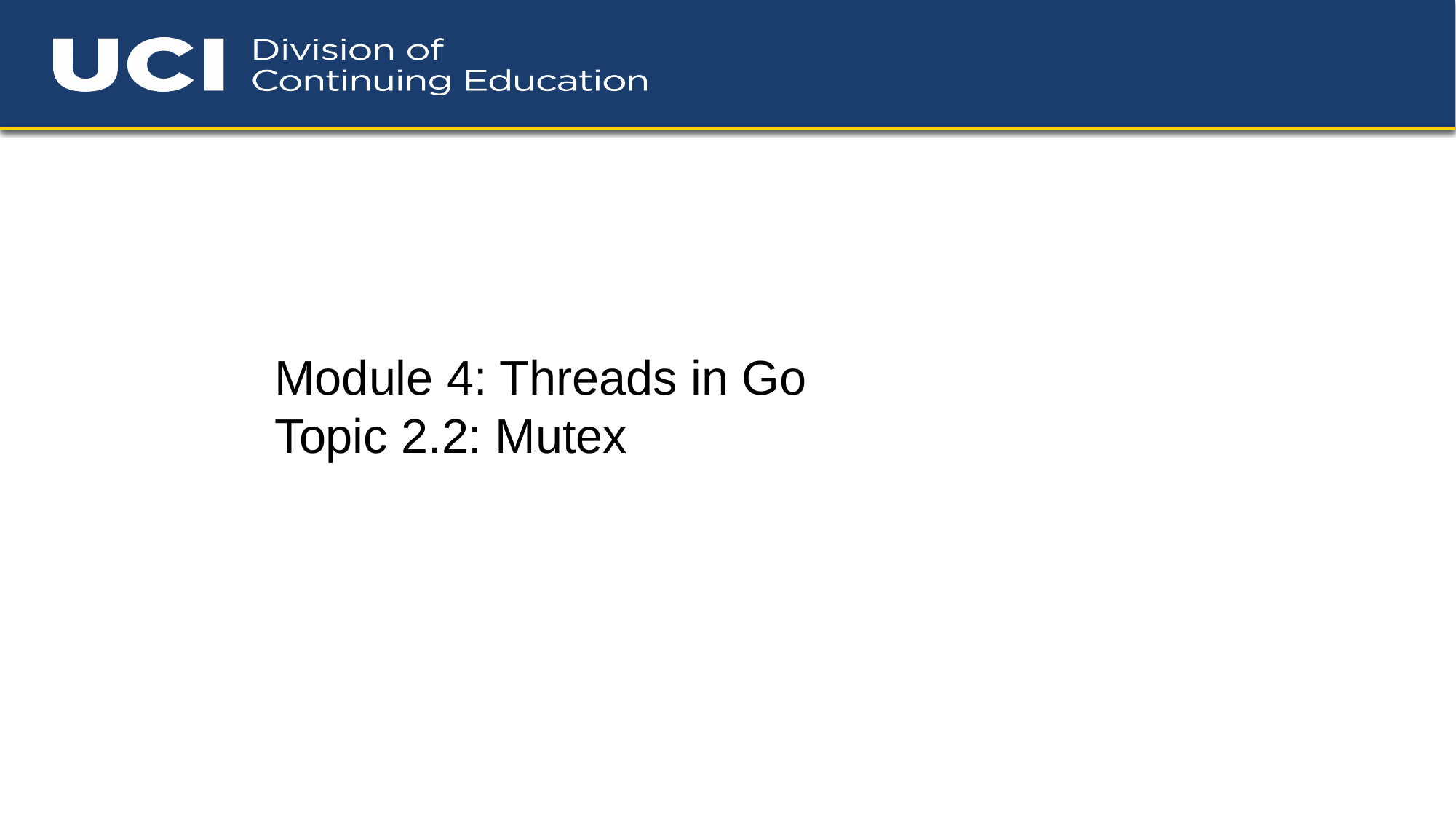

Module 4: Threads in Go
Topic 2.2: Mutex